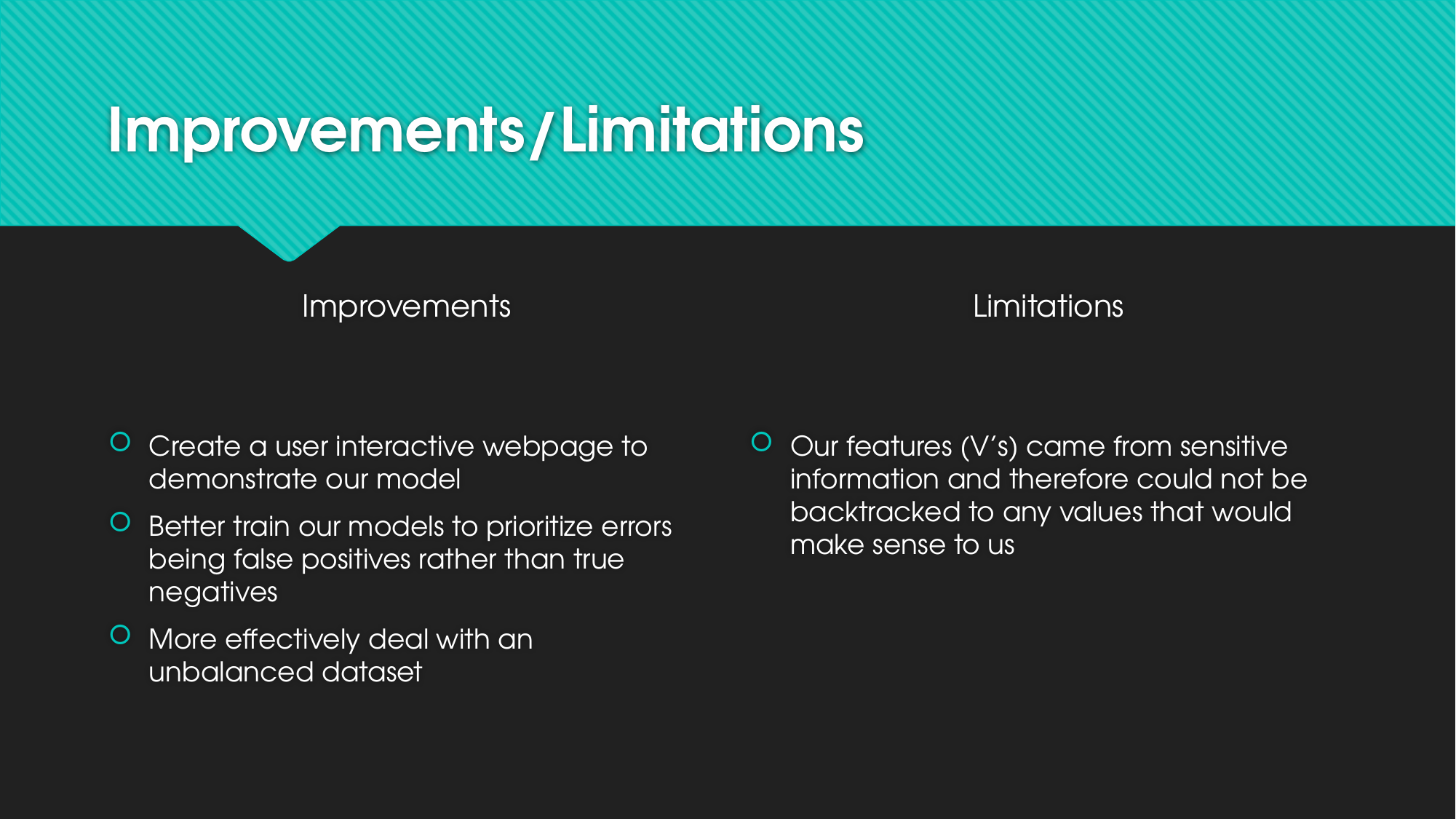

# Improvements/Limitations
Improvements
Limitations

Create a user interactive webpage to demonstrate our model
Better train our models to prioritize errors being false positives rather than true negatives
More effectively deal with an unbalanced dataset

Our features (V’s) came from sensitive information and therefore could not be backtracked to any values that would make sense to us